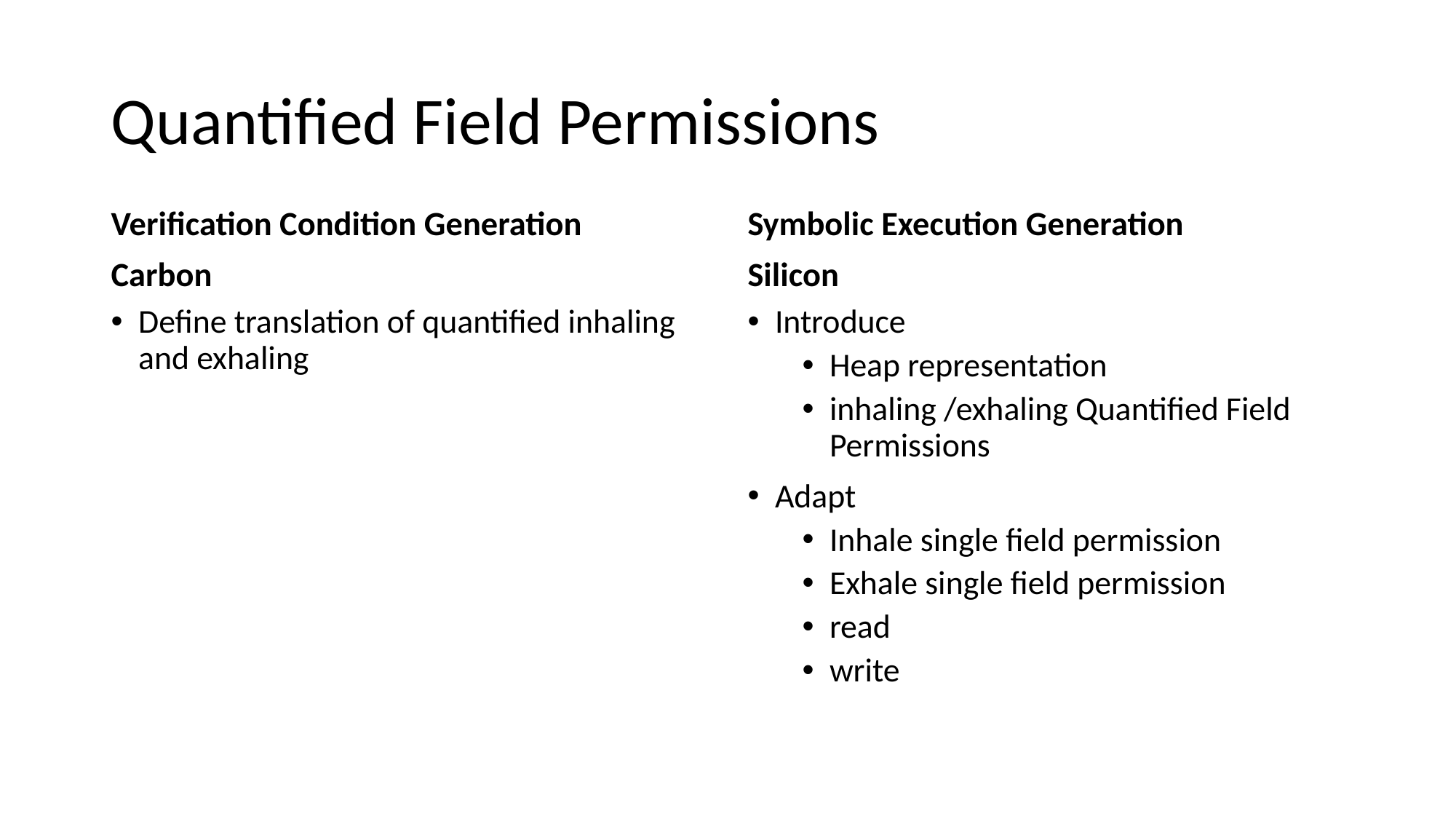

# Quantified Field Permissions
Verification Condition Generation
Carbon
Symbolic Execution Generation
Silicon
Define translation of quantified inhaling and exhaling
Introduce
Heap representation
inhaling /exhaling Quantified Field Permissions
Adapt
Inhale single field permission
Exhale single field permission
read
write